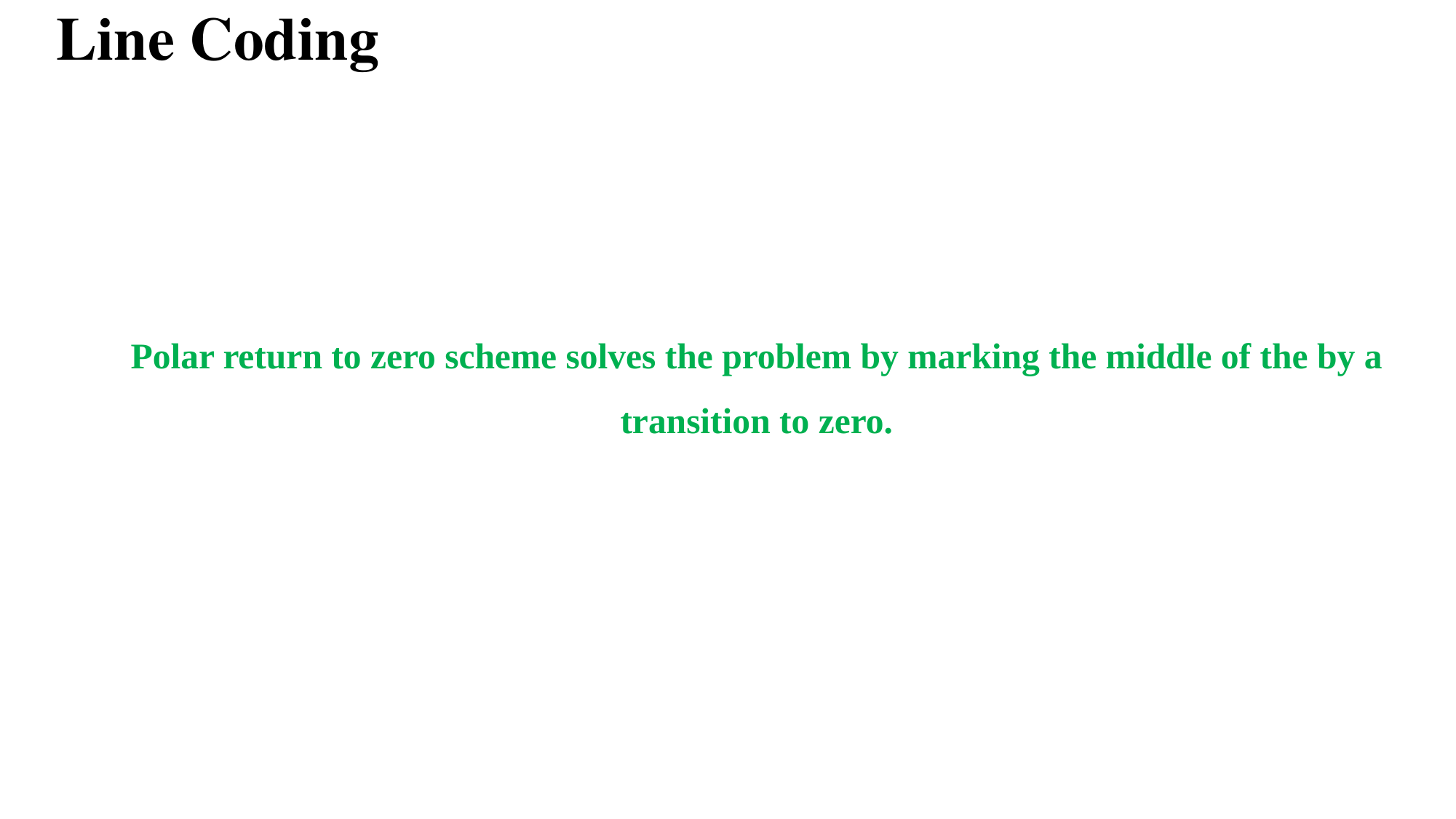

# Line Coding

Polar return to zero scheme solves the problem by marking the middle of the by a transition to zero.